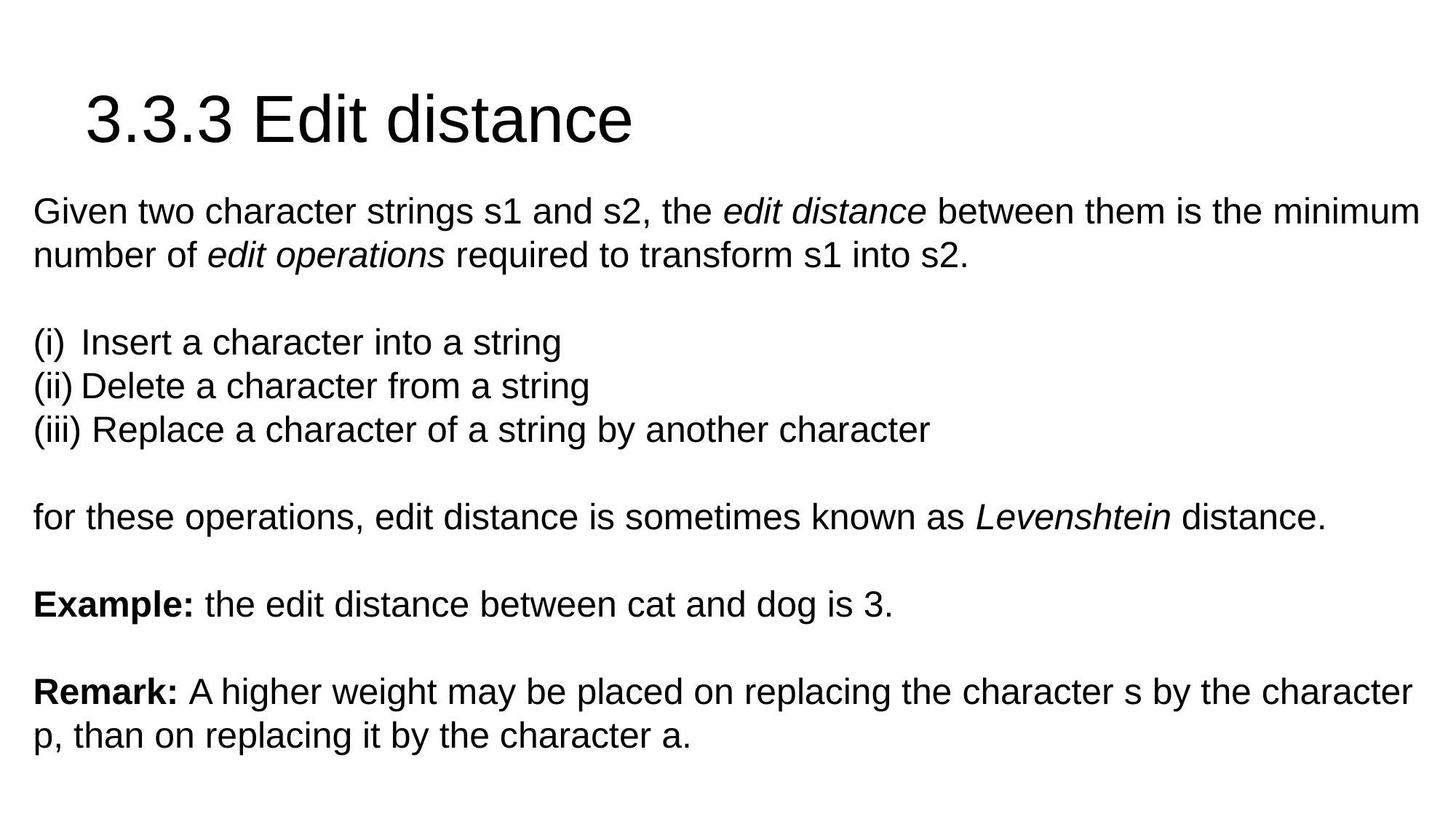

3.3.3 Edit distance
Given two character strings s1 and s2, the edit distance between them is the minimum number of edit operations required to transform s1 into s2.

Insert a character into a string
Delete a character from a string
 Replace a character of a string by another character

for these operations, edit distance is sometimes known as Levenshtein distance.

Example: the edit distance between cat and dog is 3.

Remark: A higher weight may be placed on replacing the character s by the character p, than on replacing it by the character a.